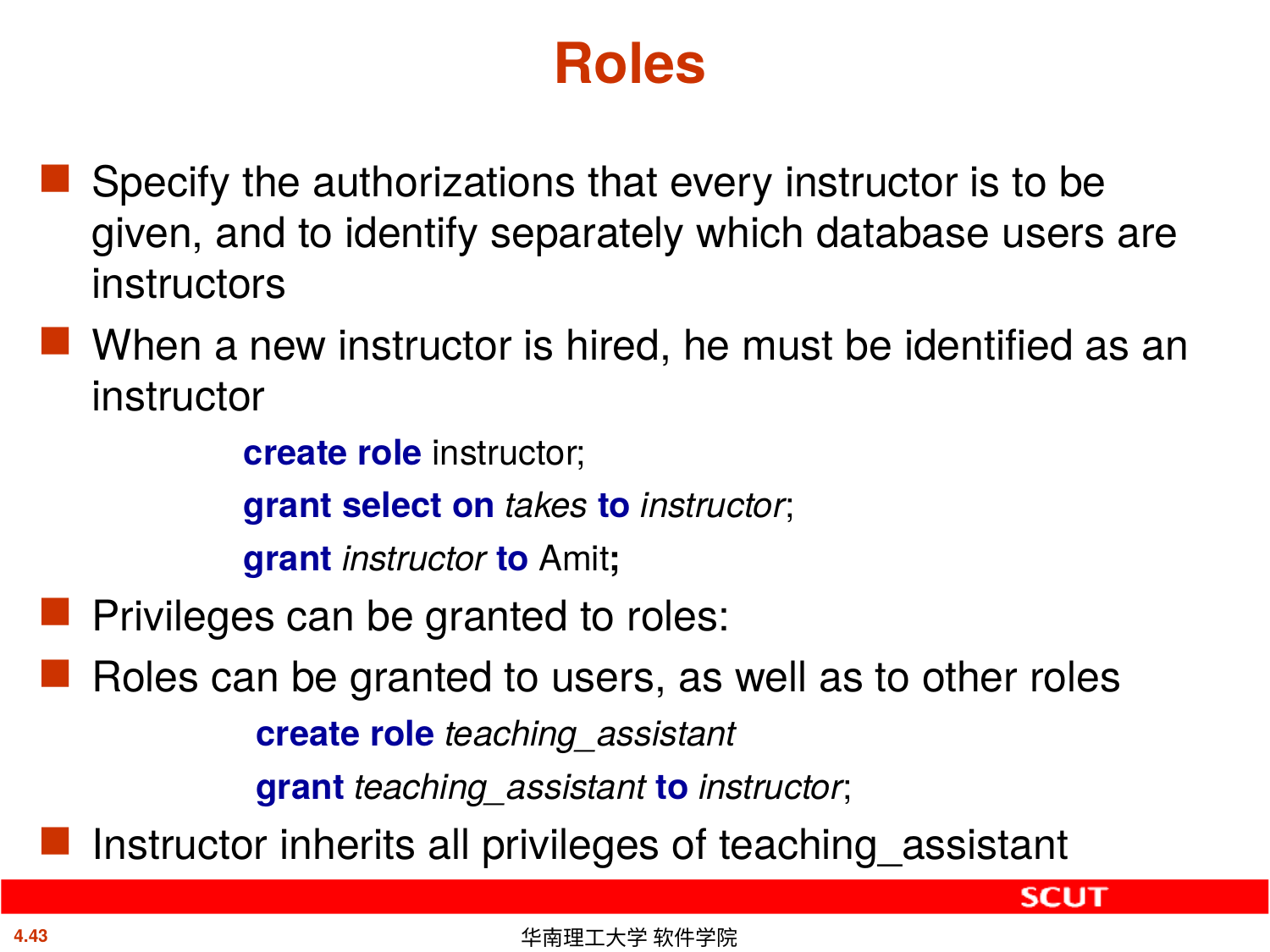

# Roles
Specify the authorizations that every instructor is to be given, and to identify separately which database users are instructors
When a new instructor is hired, he must be identified as an instructor
create role instructor;
grant select on takes to instructor;
grant instructor to Amit;
Privileges can be granted to roles:
Roles can be granted to users, as well as to other roles
create role teaching_assistant
grant teaching_assistant to instructor;
Instructor inherits all privileges of teaching_assistant